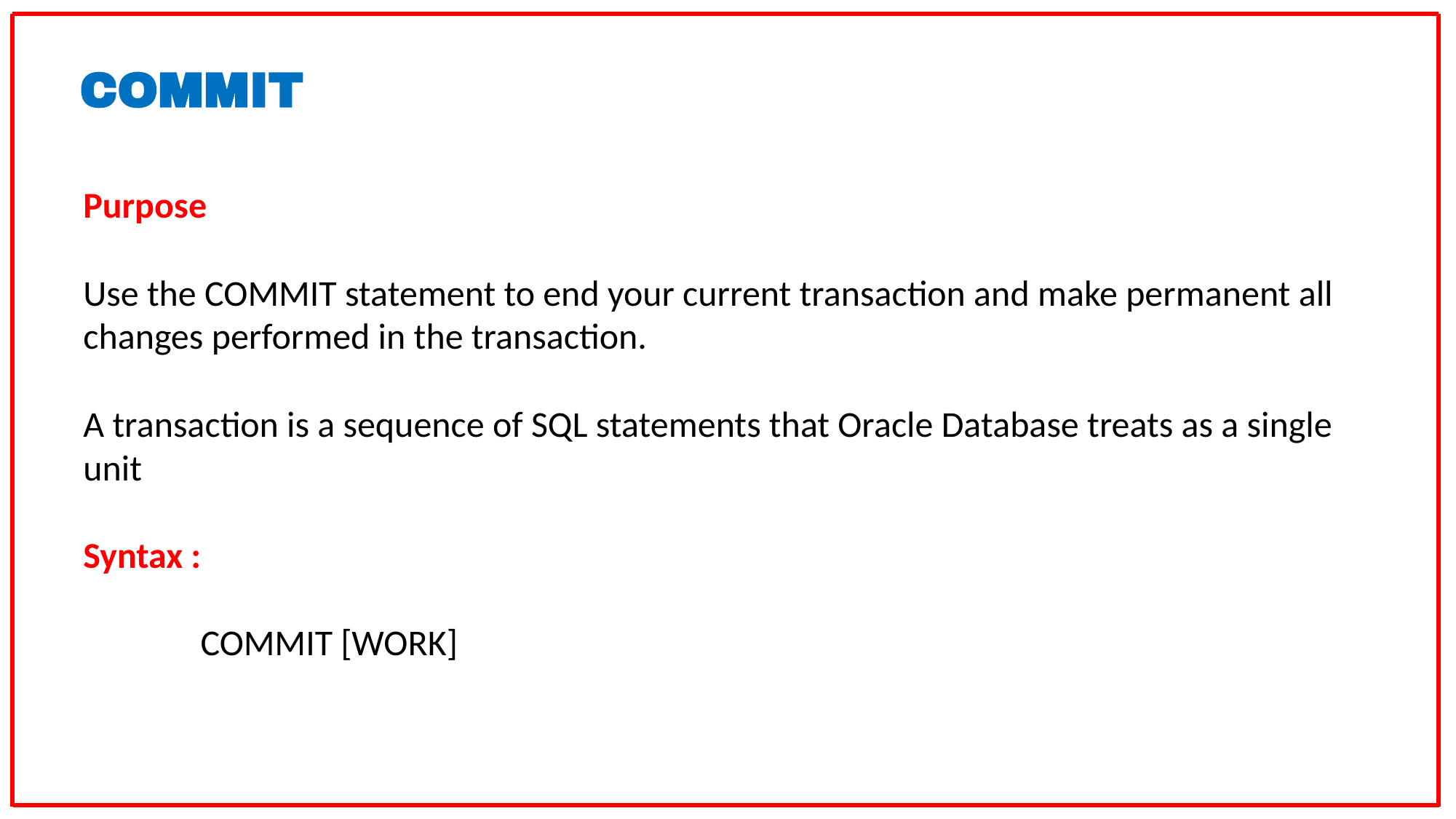

COMMIT
Purpose

Use the COMMIT statement to end your current transaction and make permanent all changes performed in the transaction.

A transaction is a sequence of SQL statements that Oracle Database treats as a single unit

Syntax :

	 COMMIT [WORK]